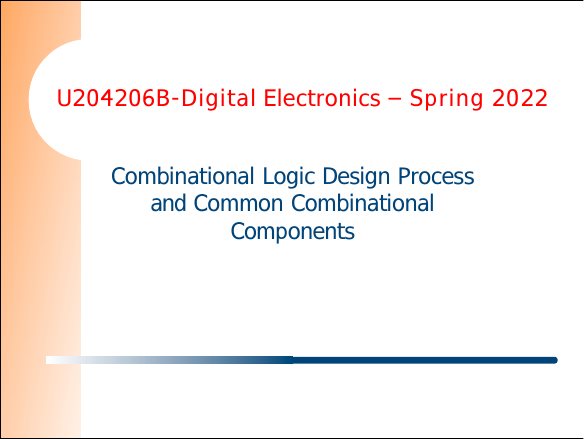

# U204206B-Digital Electronics – Spring 2022
Combinational Logic Design Process and Common Combinational Components